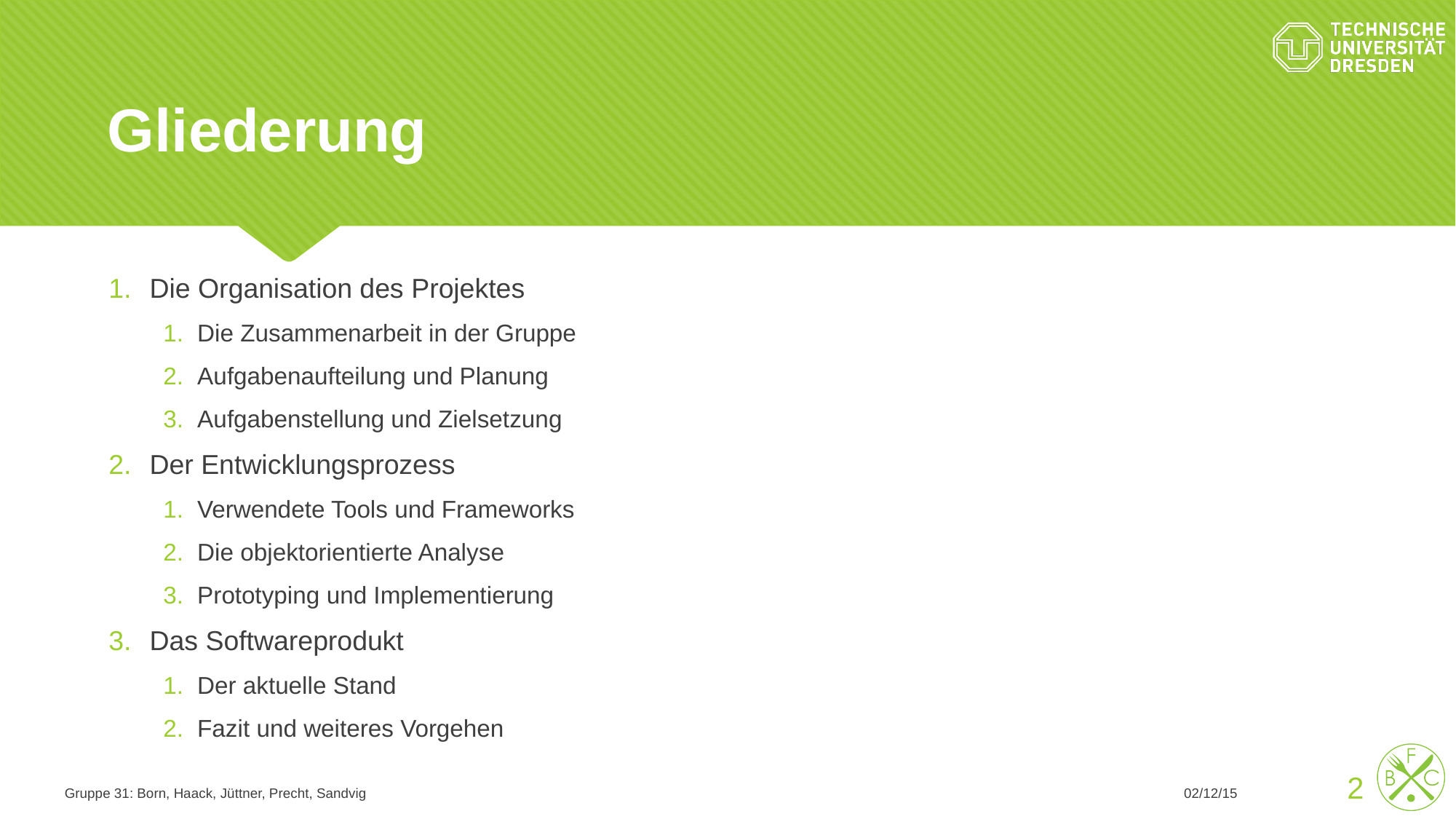

# Gliederung
Die Organisation des Projektes
Die Zusammenarbeit in der Gruppe
Aufgabenaufteilung und Planung
Aufgabenstellung und Zielsetzung
Der Entwicklungsprozess
Verwendete Tools und Frameworks
Die objektorientierte Analyse
Prototyping und Implementierung
Das Softwareprodukt
Der aktuelle Stand
Fazit und weiteres Vorgehen

2
Gruppe 31: Born, Haack, Jüttner, Precht, Sandvig
02/12/15